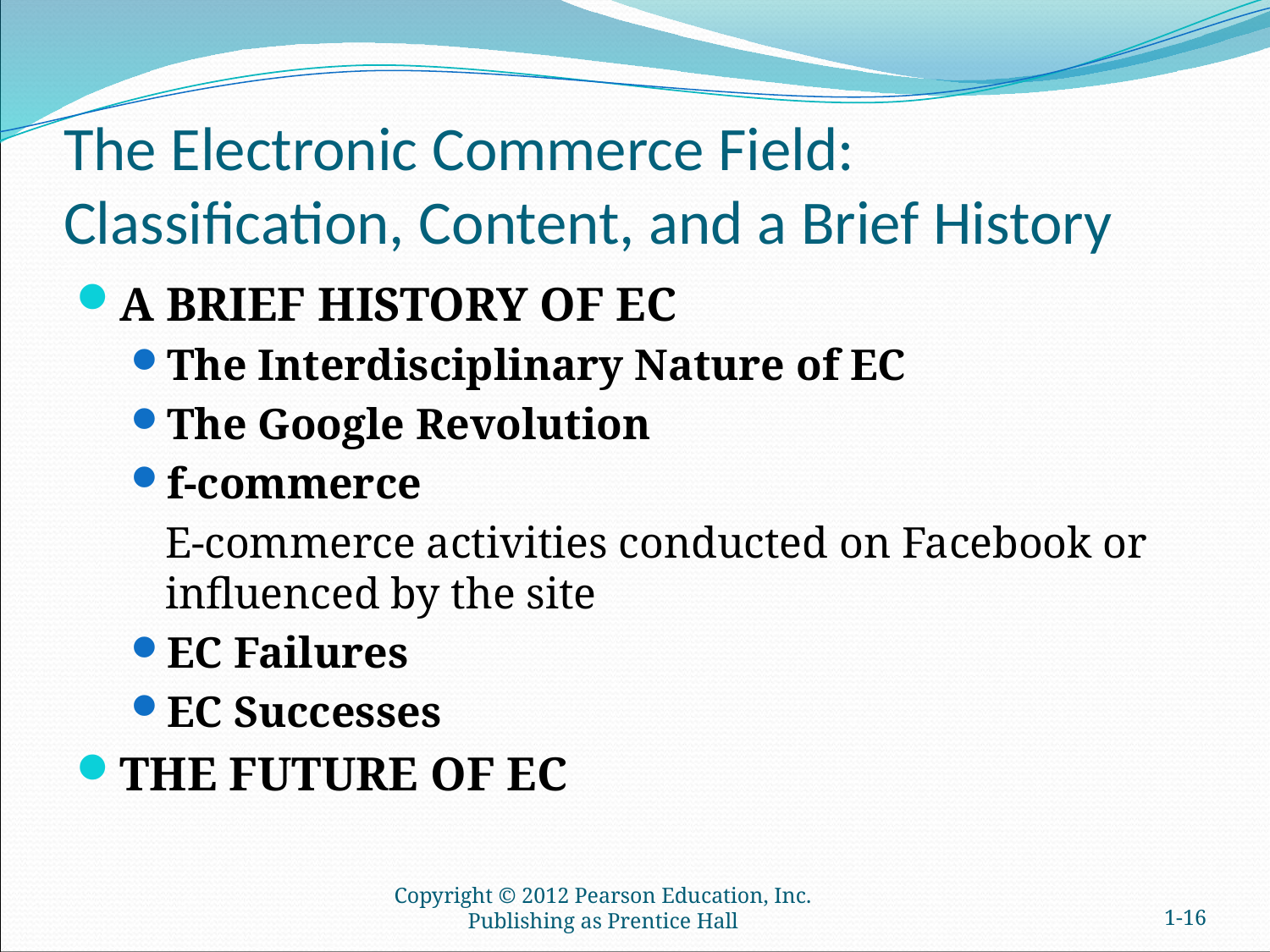

# The Electronic Commerce Field: Classification, Content, and a Brief History
A BRIEF HISTORY OF EC
The Interdisciplinary Nature of EC
The Google Revolution
f-commerce
	E-commerce activities conducted on Facebook or influenced by the site
EC Failures
EC Successes
THE FUTURE OF EC
Copyright © 2012 Pearson Education, Inc. Publishing as Prentice Hall
1-16